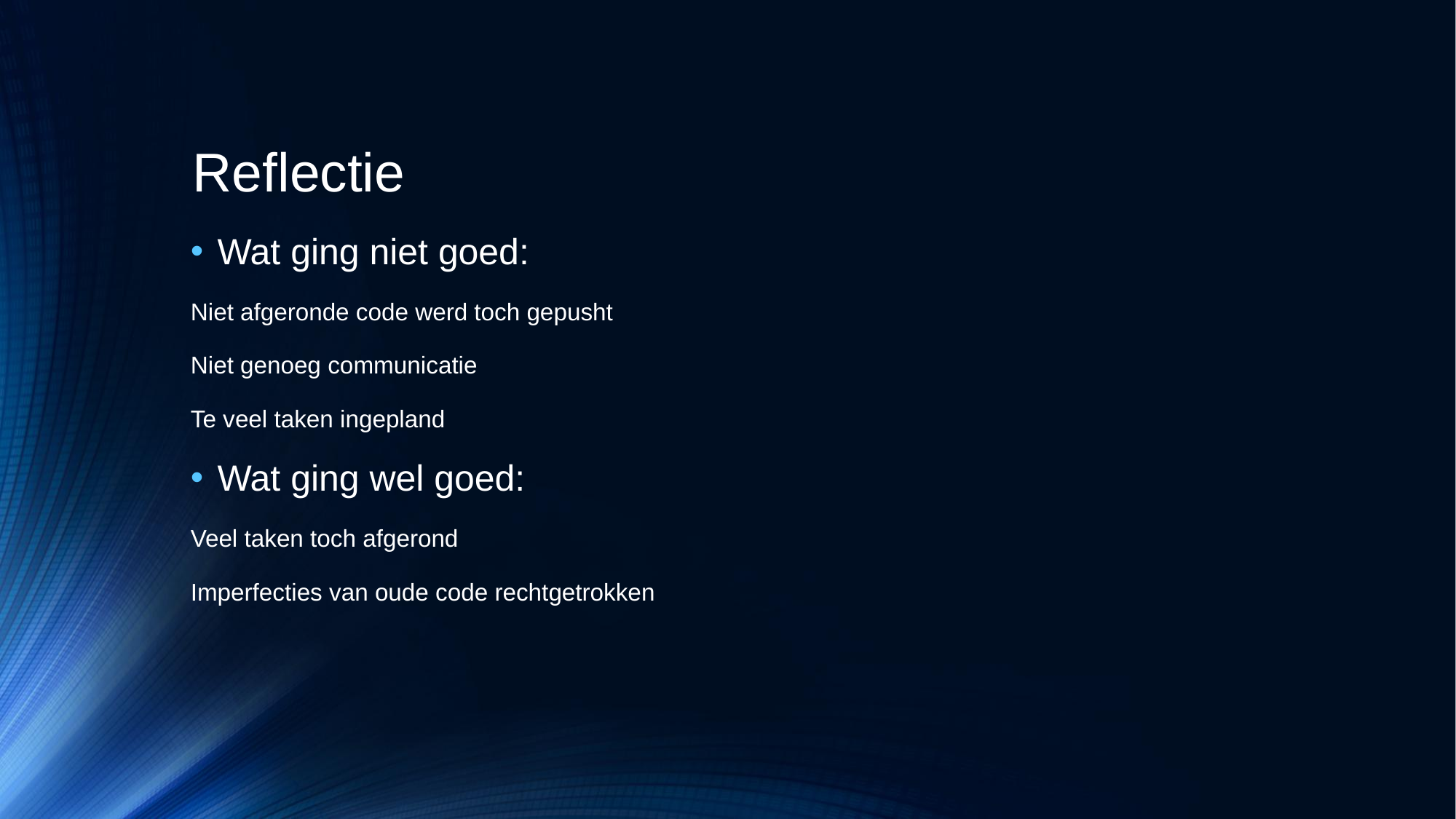

# Reflectie
Wat ging niet goed:
Niet afgeronde code werd toch gepusht
Niet genoeg communicatie
Te veel taken ingepland
Wat ging wel goed:
Veel taken toch afgerond
Imperfecties van oude code rechtgetrokken